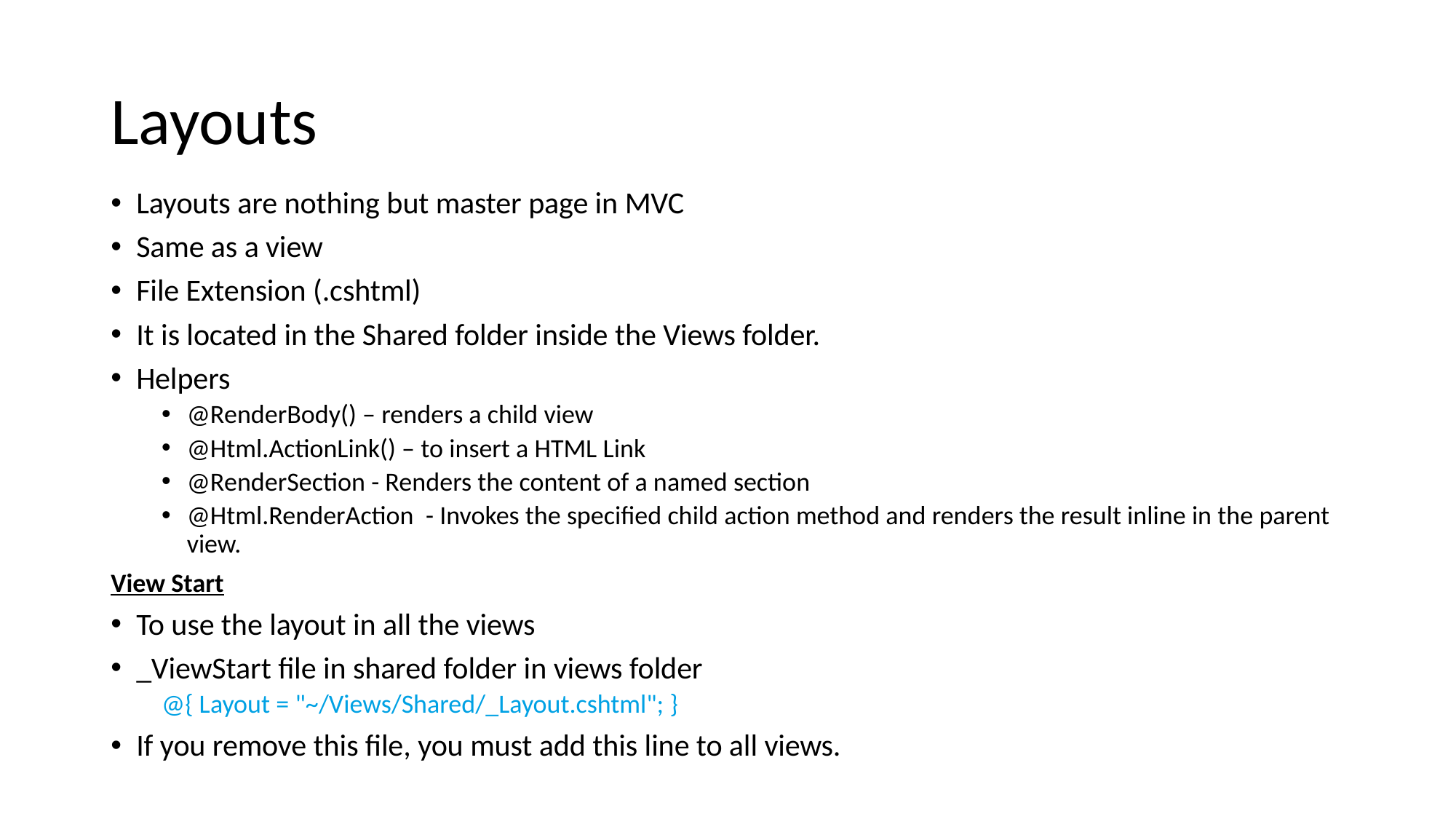

# Layouts
Layouts are nothing but master page in MVC
Same as a view
File Extension (.cshtml)
It is located in the Shared folder inside the Views folder.
Helpers
@RenderBody() – renders a child view
@Html.ActionLink() – to insert a HTML Link
@RenderSection - Renders the content of a named section
@Html.RenderAction  - Invokes the specified child action method and renders the result inline in the parent view.
View Start
To use the layout in all the views
_ViewStart file in shared folder in views folder
@{ Layout = "~/Views/Shared/_Layout.cshtml"; }
If you remove this file, you must add this line to all views.